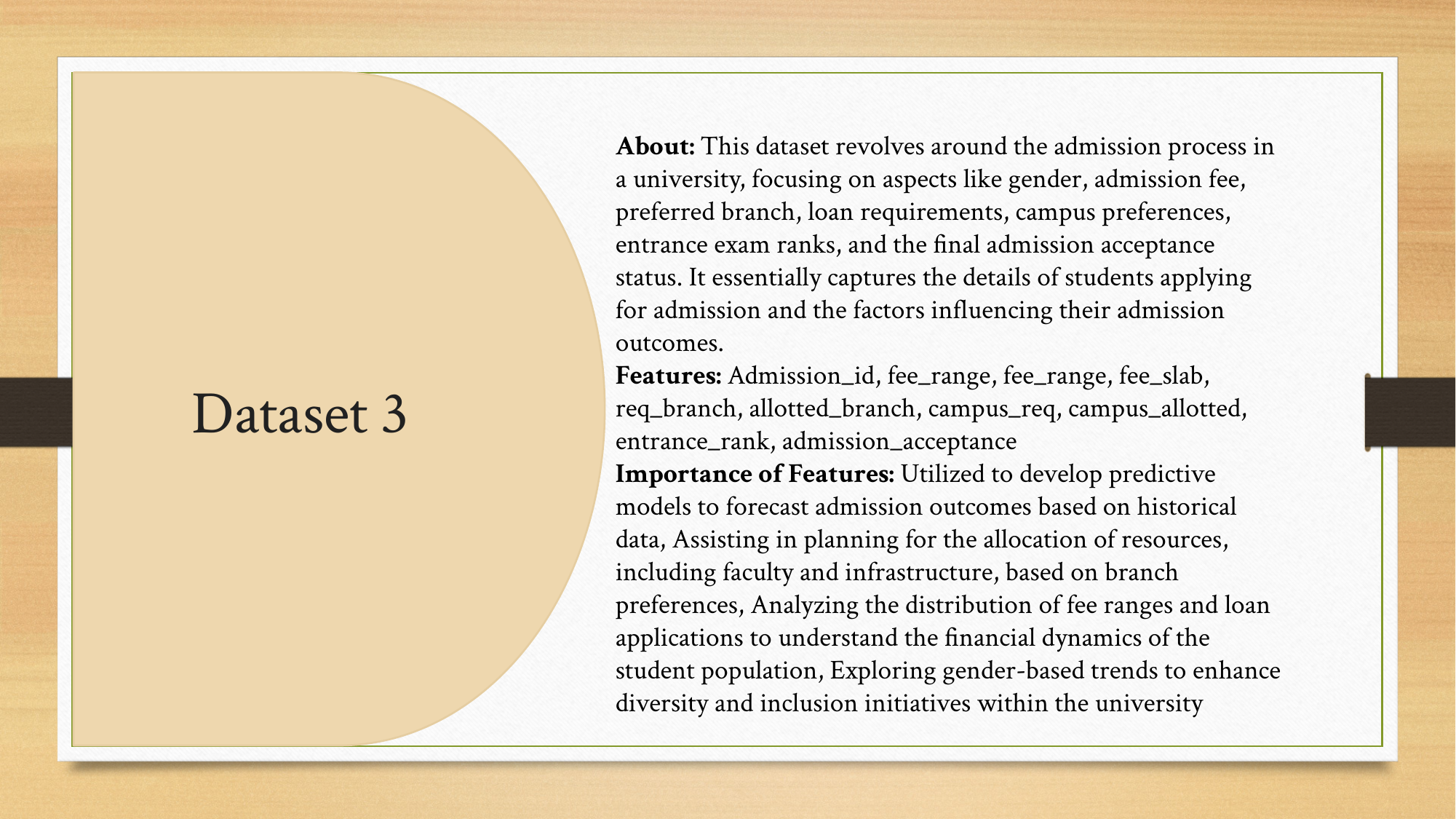

Dataset 3
About: This dataset revolves around the admission process in a university, focusing on aspects like gender, admission fee, preferred branch, loan requirements, campus preferences, entrance exam ranks, and the final admission acceptance status. It essentially captures the details of students applying for admission and the factors influencing their admission outcomes.
Features: Admission_id, fee_range, fee_range, fee_slab, req_branch, allotted_branch, campus_req, campus_allotted, entrance_rank, admission_acceptance
Importance of Features: Utilized to develop predictive models to forecast admission outcomes based on historical data, Assisting in planning for the allocation of resources, including faculty and infrastructure, based on branch preferences, Analyzing the distribution of fee ranges and loan applications to understand the financial dynamics of the student population, Exploring gender-based trends to enhance diversity and inclusion initiatives within the university